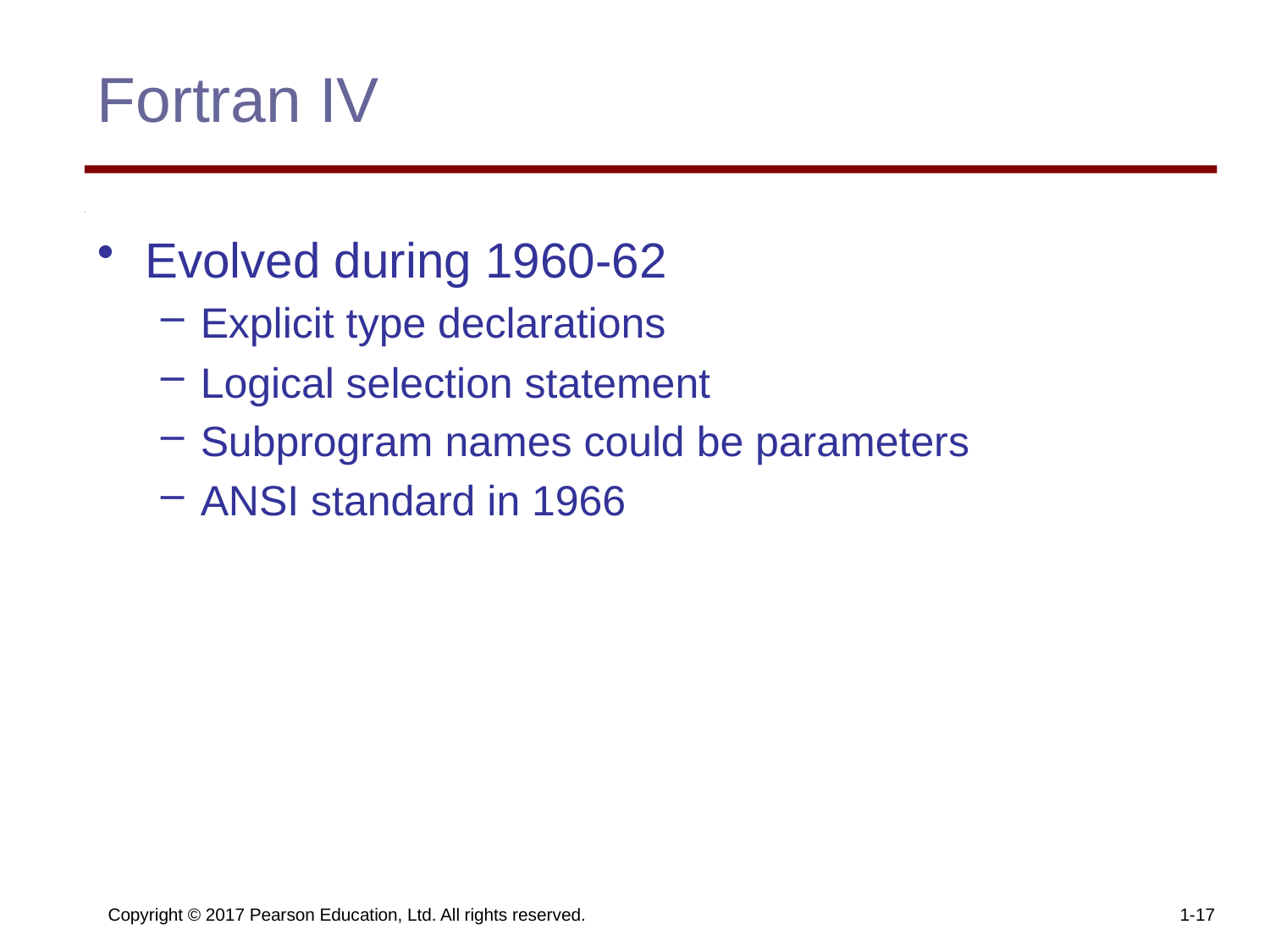

# Fortran IV
Evolved during 1960-62
Explicit type declarations
Logical selection statement
Subprogram names could be parameters
ANSI standard in 1966
Copyright © 2017 Pearson Education, Ltd. All rights reserved.
1-17